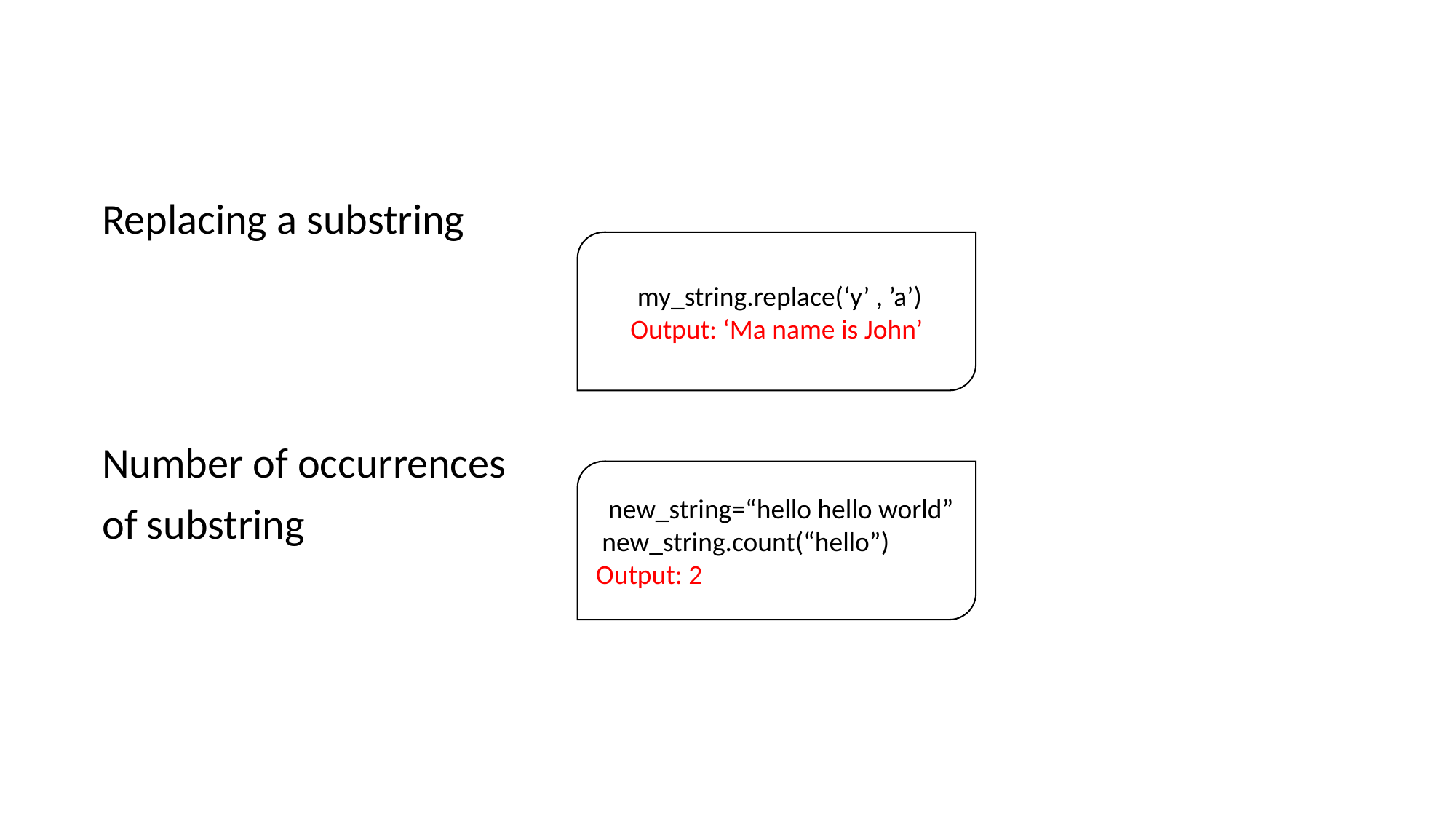

Replacing a substring

Number of occurrences
of substring

 my_string.replace(‘y’ , ’a’)
Output: ‘Ma name is John’
  new_string=“hello hello world”
 new_string.count(“hello”)
Output: 2